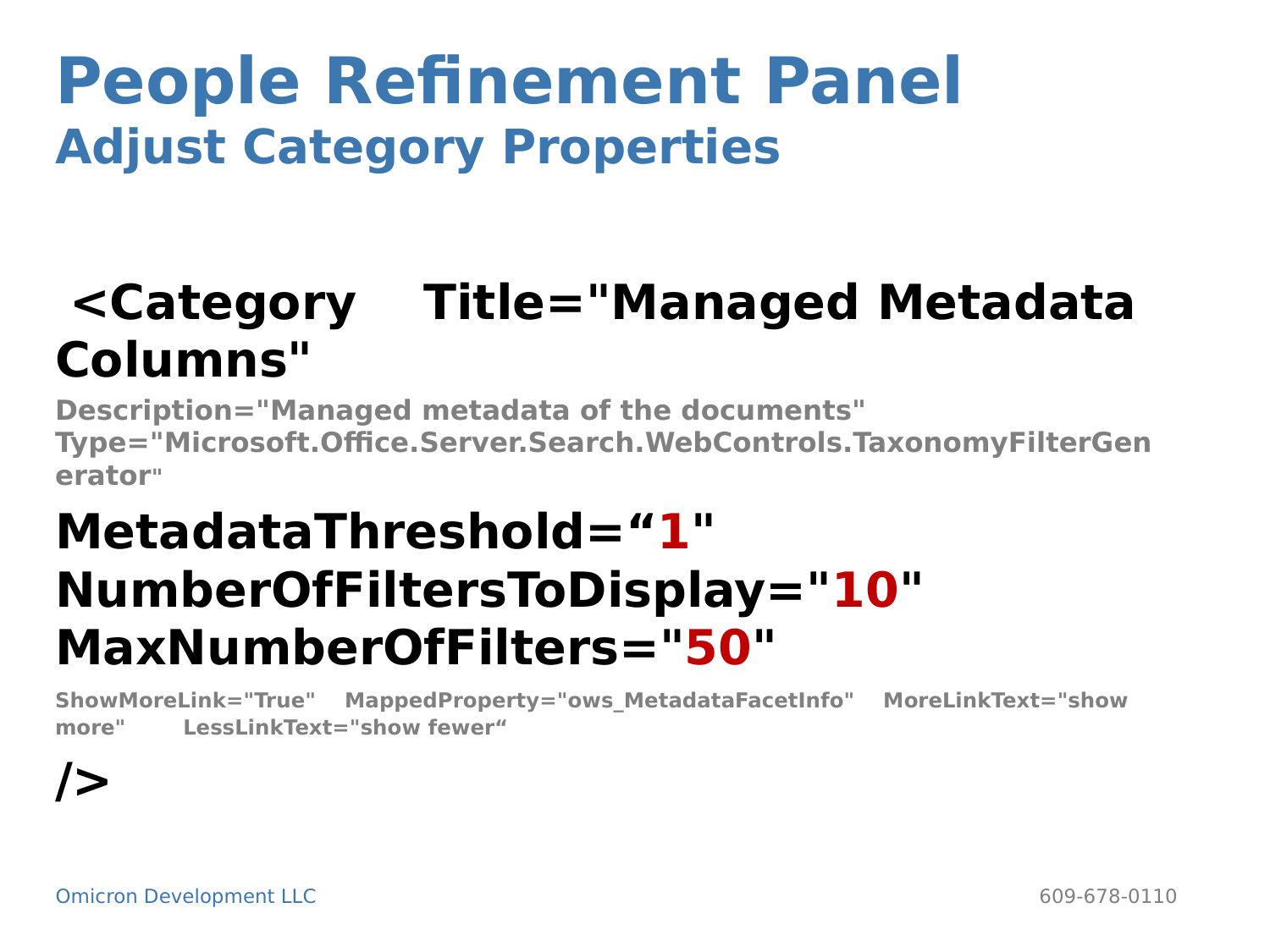

# People Refinement Panel Adjust Category Properties
 <Category    Title="Managed Metadata Columns"
Description="Managed metadata of the documents"    Type="Microsoft.Office.Server.Search.WebControls.TaxonomyFilterGenerator"
MetadataThreshold=“1"    NumberOfFiltersToDisplay="10"    MaxNumberOfFilters="50"
ShowMoreLink="True"    MappedProperty="ows_MetadataFacetInfo"    MoreLinkText="show more"        LessLinkText="show fewer“
/>